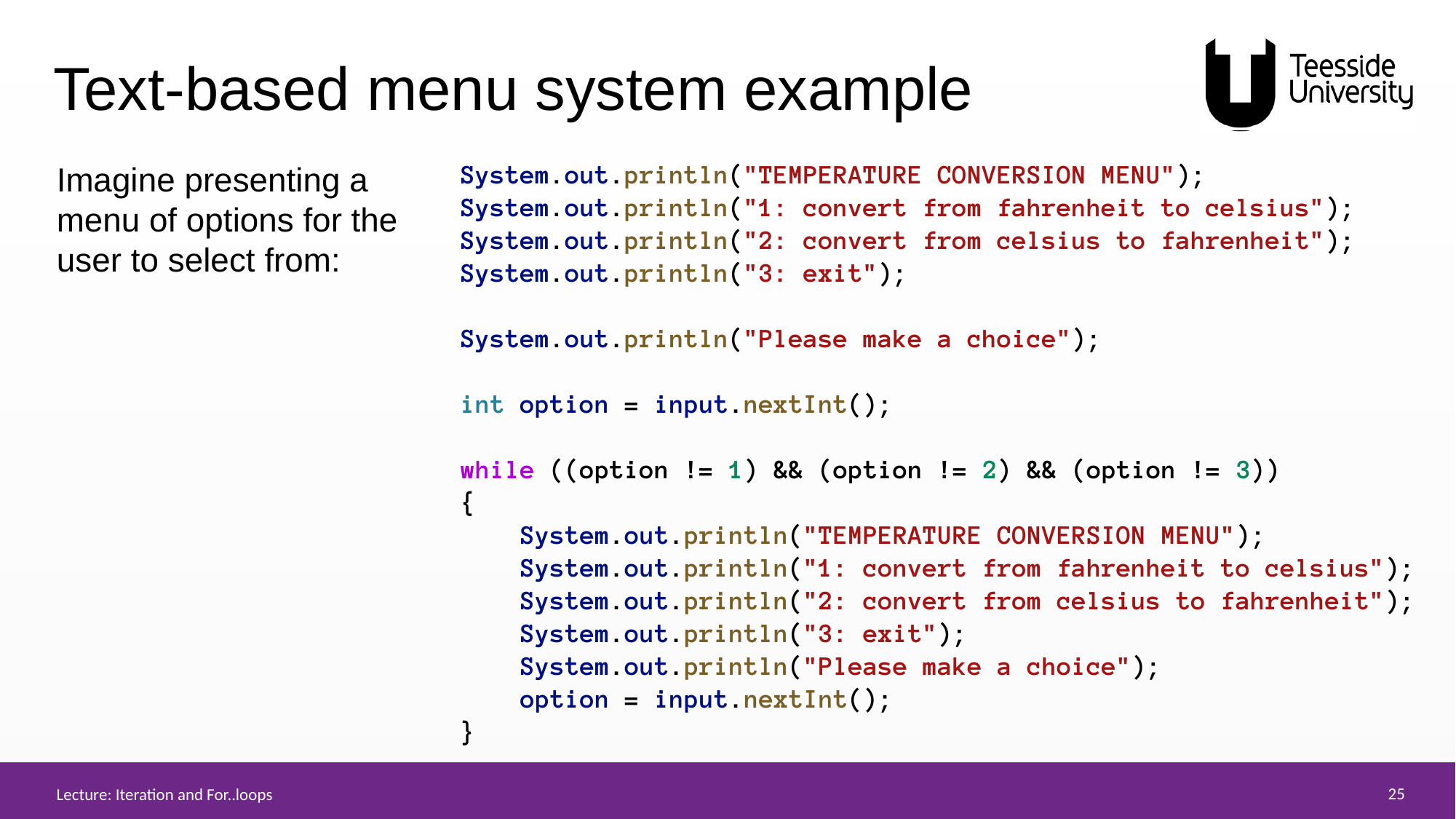

# Text-based menu system example
System.out.println("TEMPERATURE CONVERSION MENU");
System.out.println("1: convert from fahrenheit to celsius");
System.out.println("2: convert from celsius to fahrenheit");
System.out.println("3: exit");

System.out.println("Please make a choice");

int option = input.nextInt();

while ((option != 1) && (option != 2) && (option != 3))
{
    System.out.println("TEMPERATURE CONVERSION MENU");
    System.out.println("1: convert from fahrenheit to celsius");
    System.out.println("2: convert from celsius to fahrenheit");
    System.out.println("3: exit");
    System.out.println("Please make a choice");
    option = input.nextInt();
}
Imagine presenting a menu of options for the user to select from:
Lecture: Iteration and For..loops